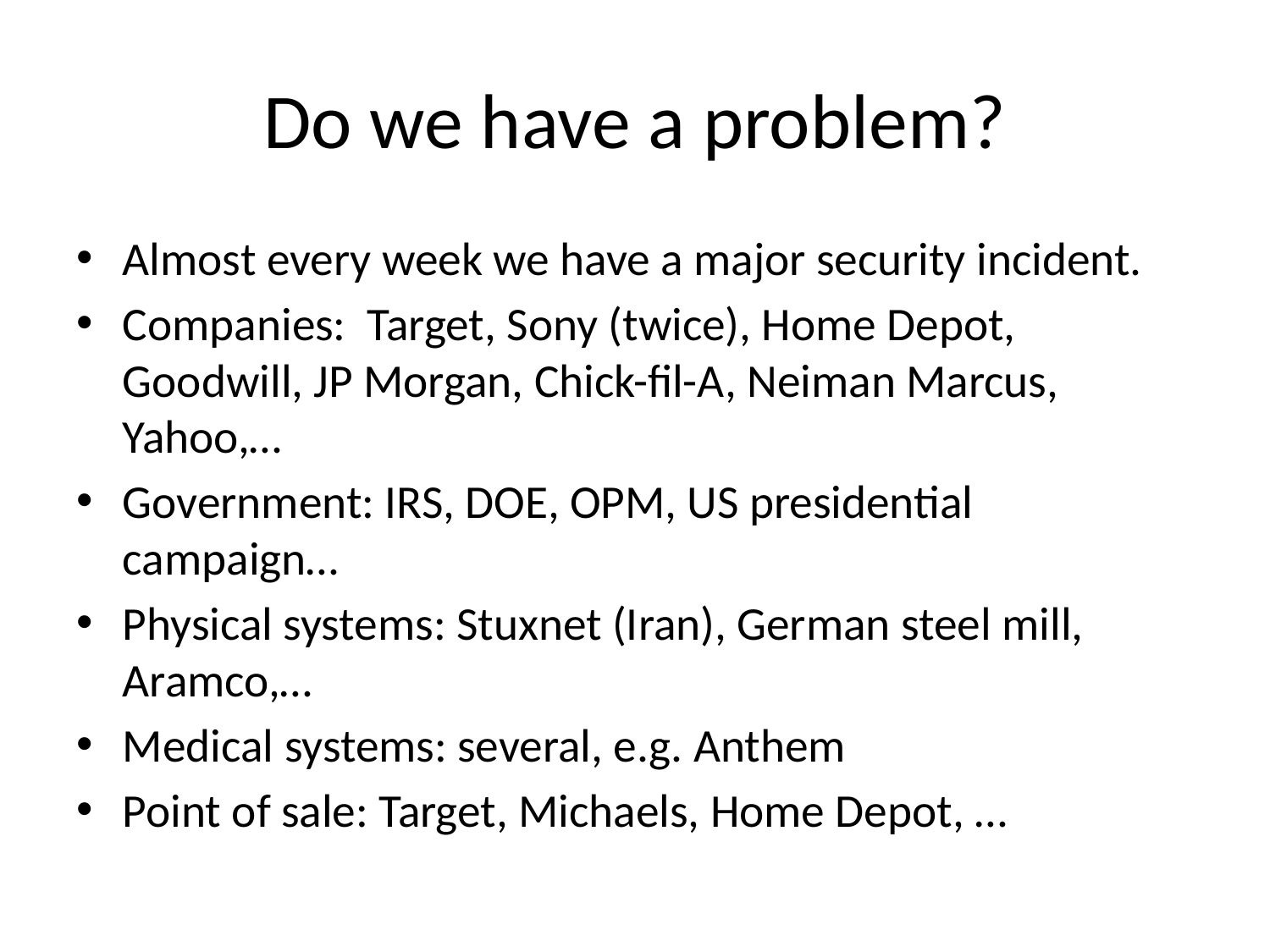

# Do we have a problem?
Almost every week we have a major security incident.
Companies:  Target, Sony (twice), Home Depot, Goodwill, JP Morgan, Chick-fil-A, Neiman Marcus, Yahoo,…
Government: IRS, DOE, OPM, US presidential campaign…
Physical systems: Stuxnet (Iran), German steel mill, Aramco,…
Medical systems: several, e.g. Anthem
Point of sale: Target, Michaels, Home Depot, …